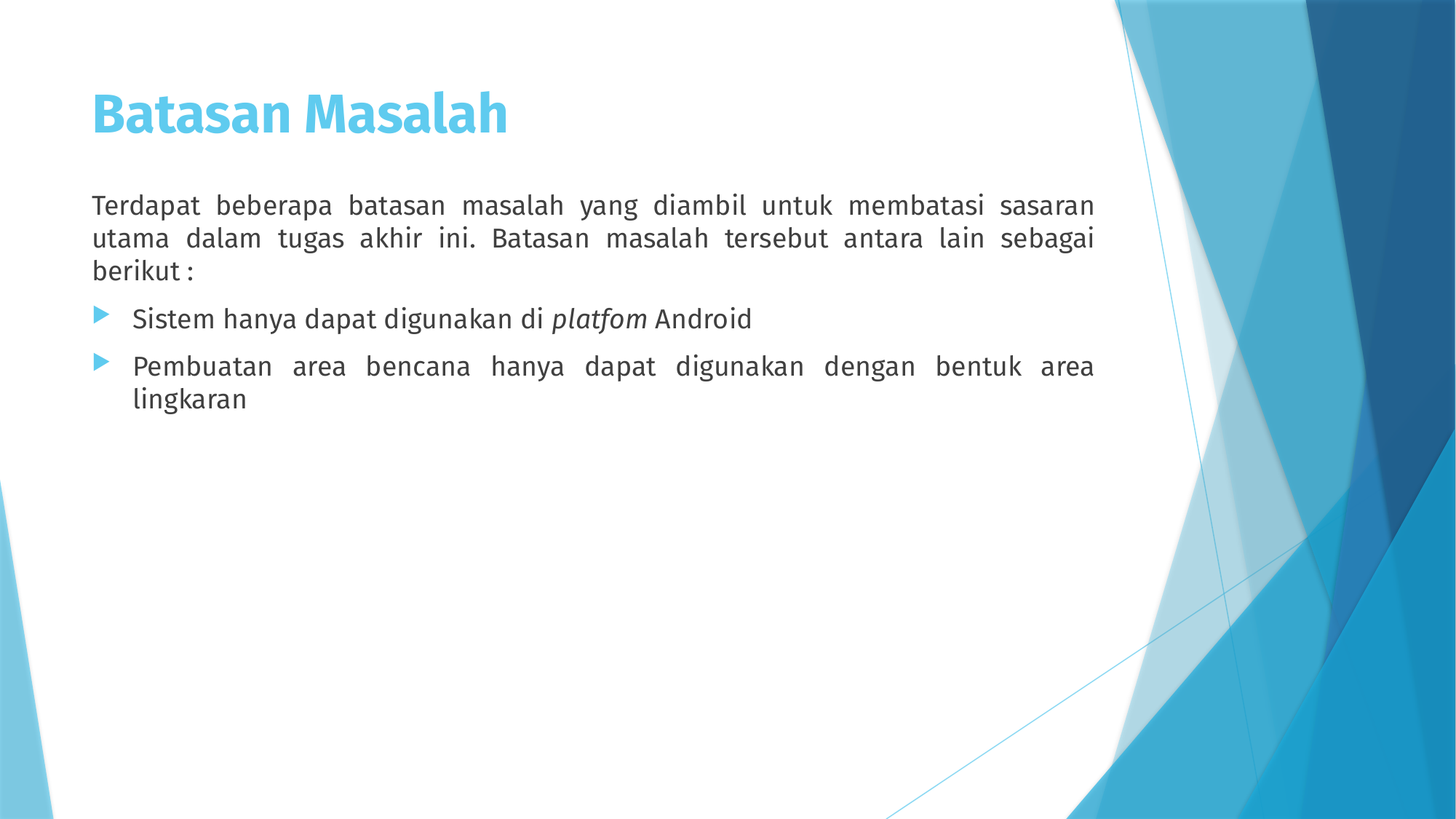

# Batasan Masalah
Terdapat beberapa batasan masalah yang diambil untuk membatasi sasaran utama dalam tugas akhir ini. Batasan masalah tersebut antara lain sebagai berikut :
Sistem hanya dapat digunakan di platfom Android
Pembuatan area bencana hanya dapat digunakan dengan bentuk area lingkaran